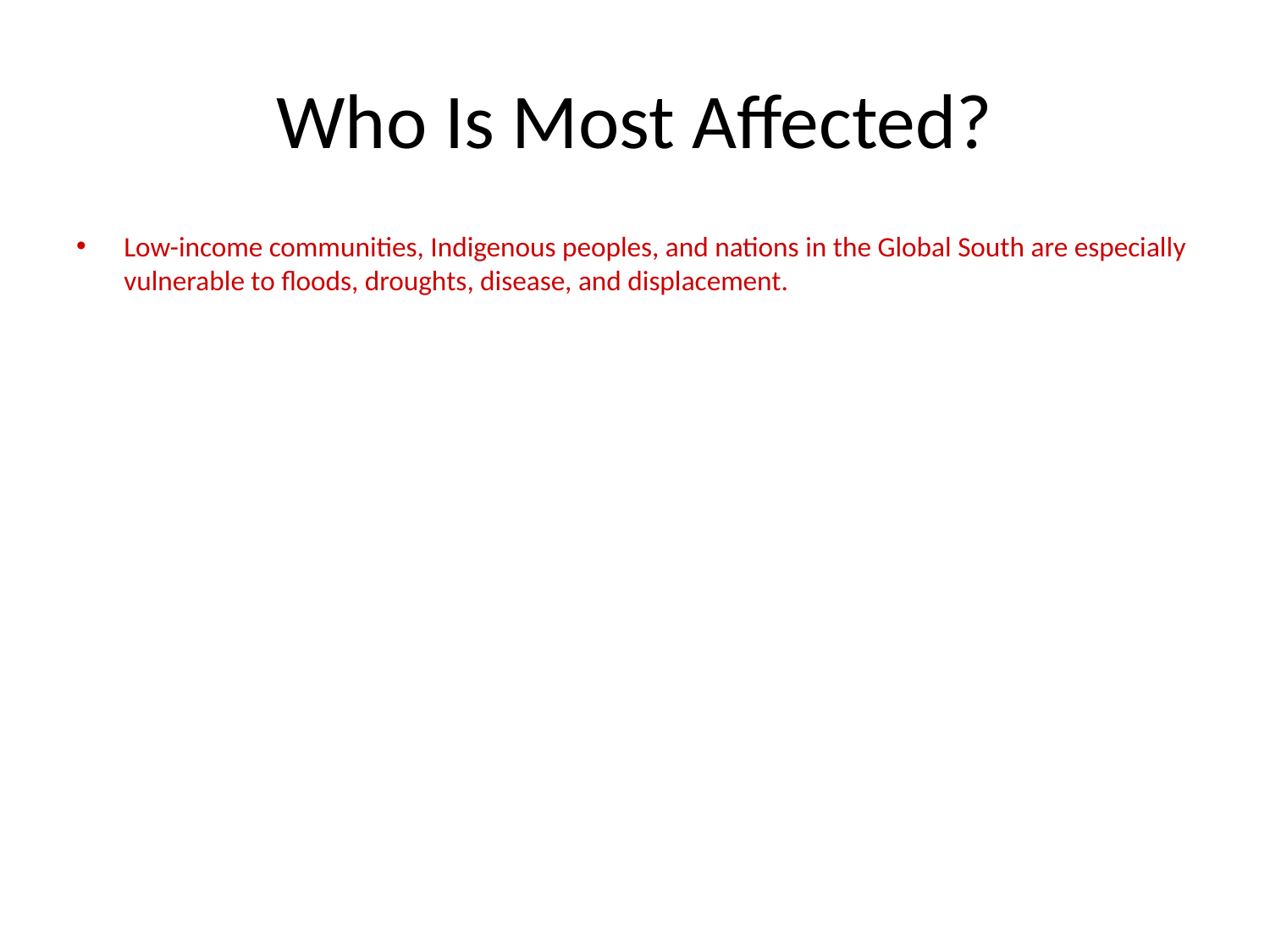

# Who Is Most Affected?
Low-income communities, Indigenous peoples, and nations in the Global South are especially vulnerable to floods, droughts, disease, and displacement.